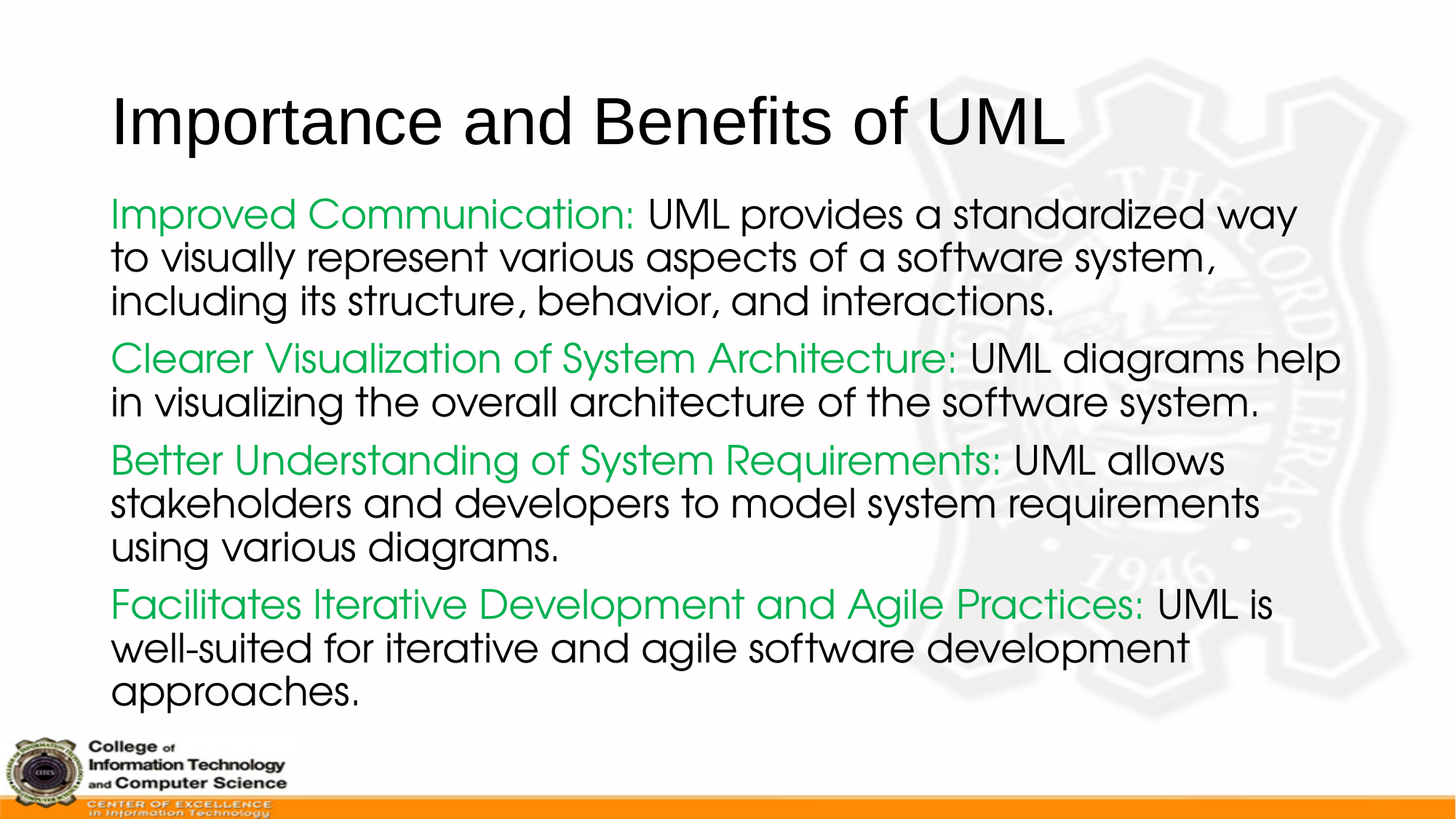

# Importance and Benefits of UML
Improved Communication: UML provides a standardized way to visually represent various aspects of a software system, including its structure, behavior, and interactions.
Clearer Visualization of System Architecture: UML diagrams help in visualizing the overall architecture of the software system.
Better Understanding of System Requirements: UML allows stakeholders and developers to model system requirements using various diagrams.
Facilitates Iterative Development and Agile Practices: UML is well-suited for iterative and agile software development approaches.